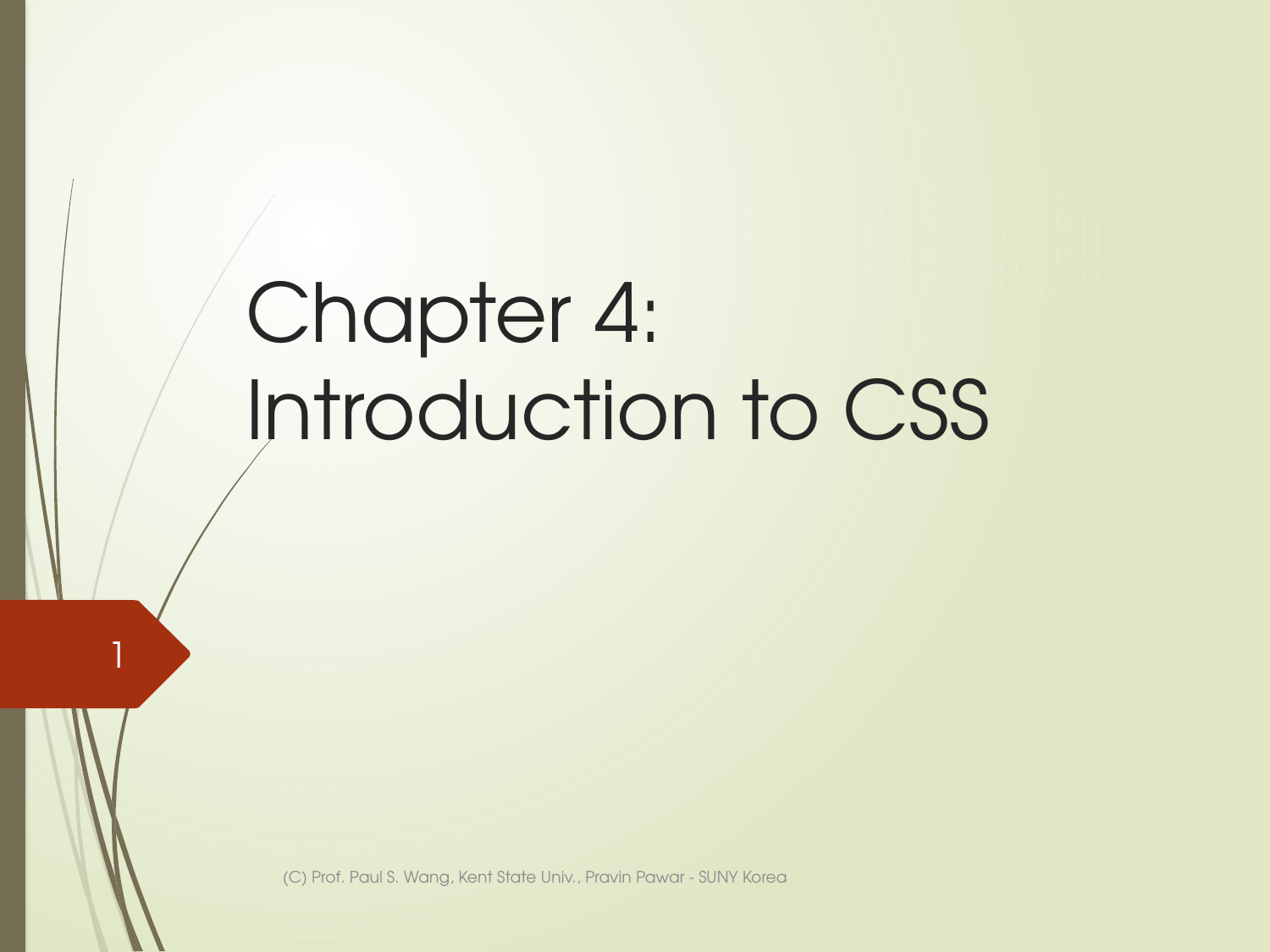

# Chapter 4: Introduction to CSS
1

(C) Prof. Paul S. Wang, Kent State Univ., Pravin Pawar - SUNY Korea